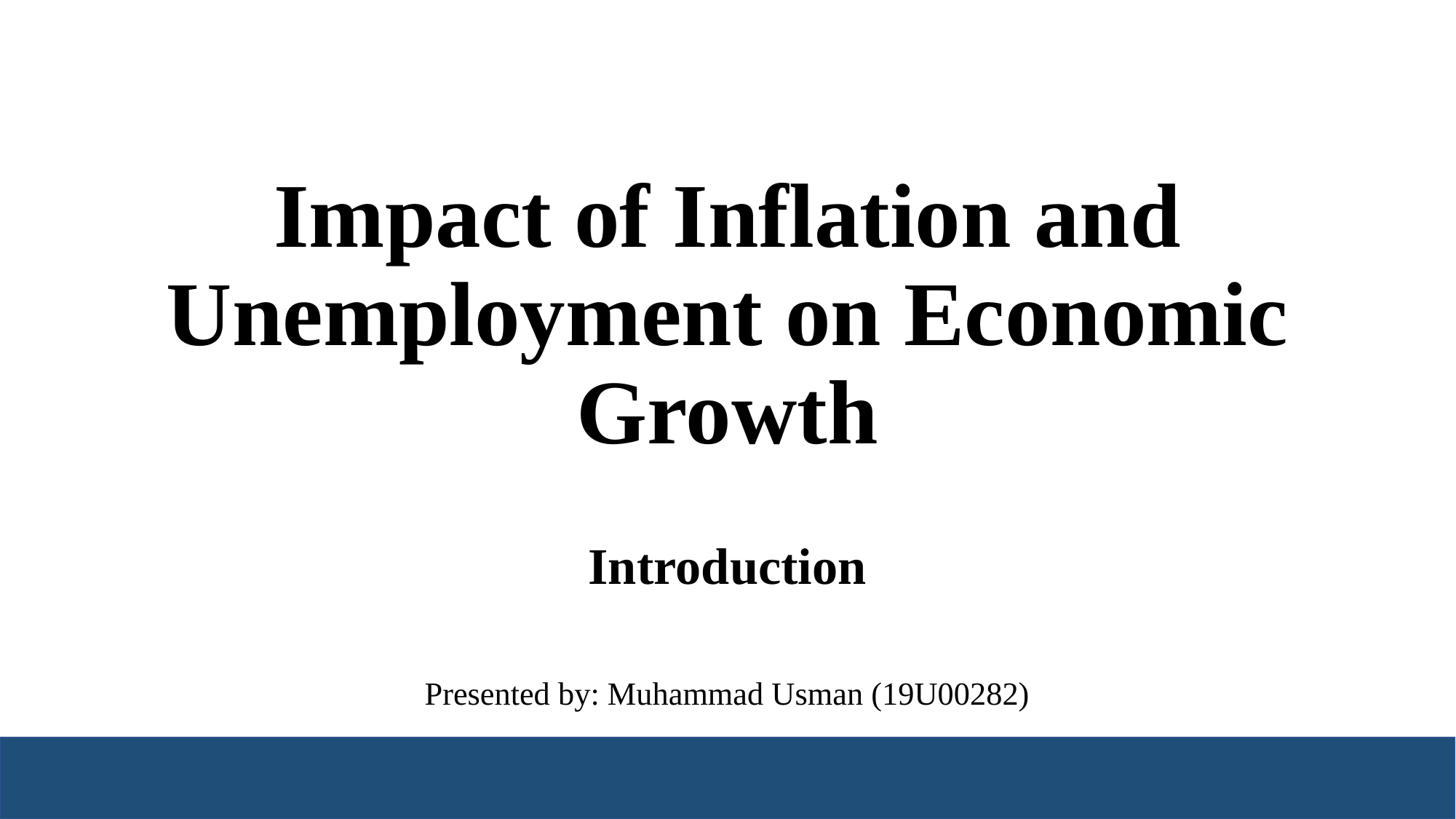

# Impact of Inflation and Unemployment on Economic Growth
Introduction

Presented by: Muhammad Usman (19U00282)